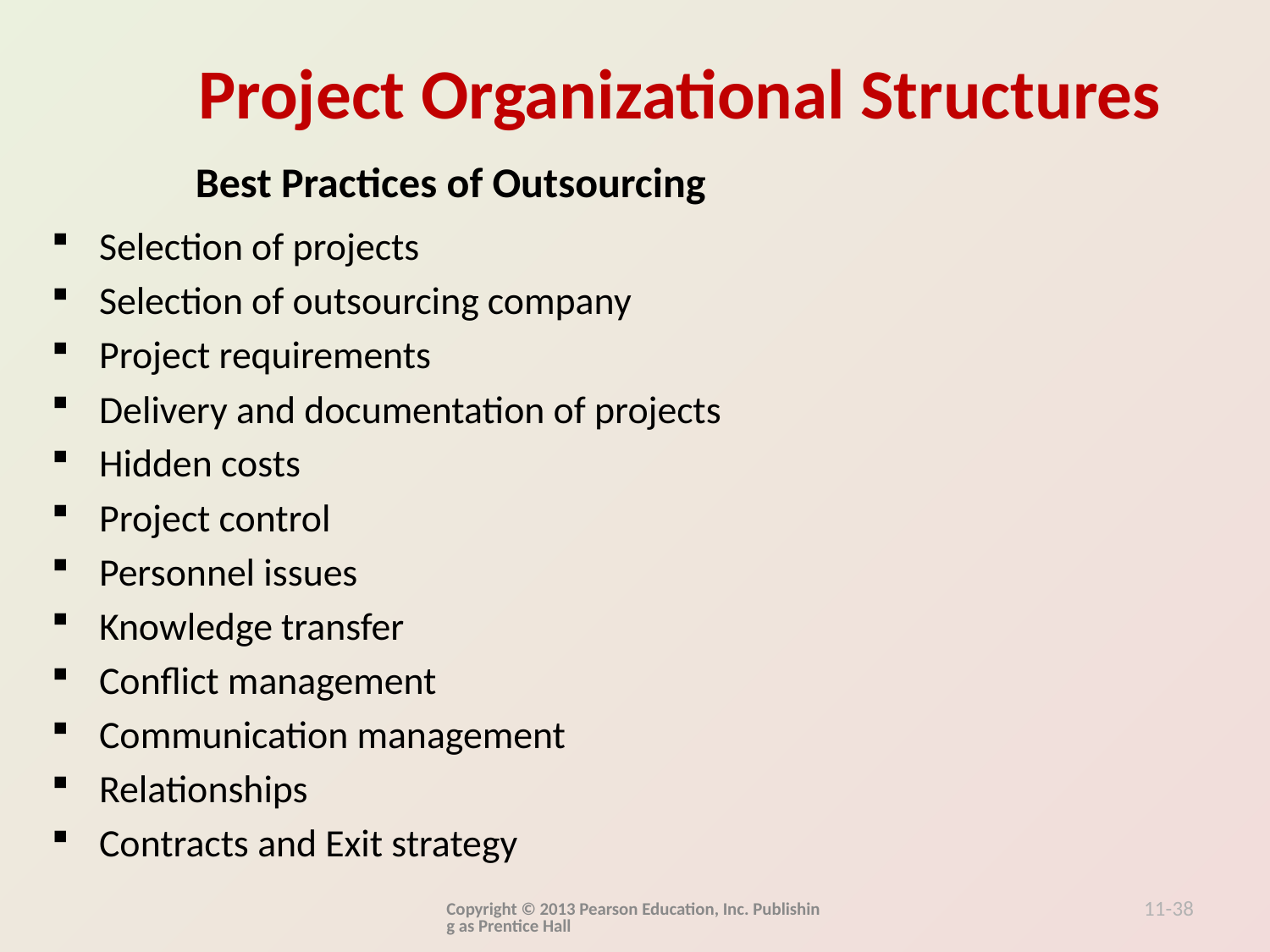

Best Practices of Outsourcing
Selection of projects
Selection of outsourcing company
Project requirements
Delivery and documentation of projects
Hidden costs
Project control
Personnel issues
Knowledge transfer
Conflict management
Communication management
Relationships
Contracts and Exit strategy
Copyright © 2013 Pearson Education, Inc. Publishing as Prentice Hall
11-38